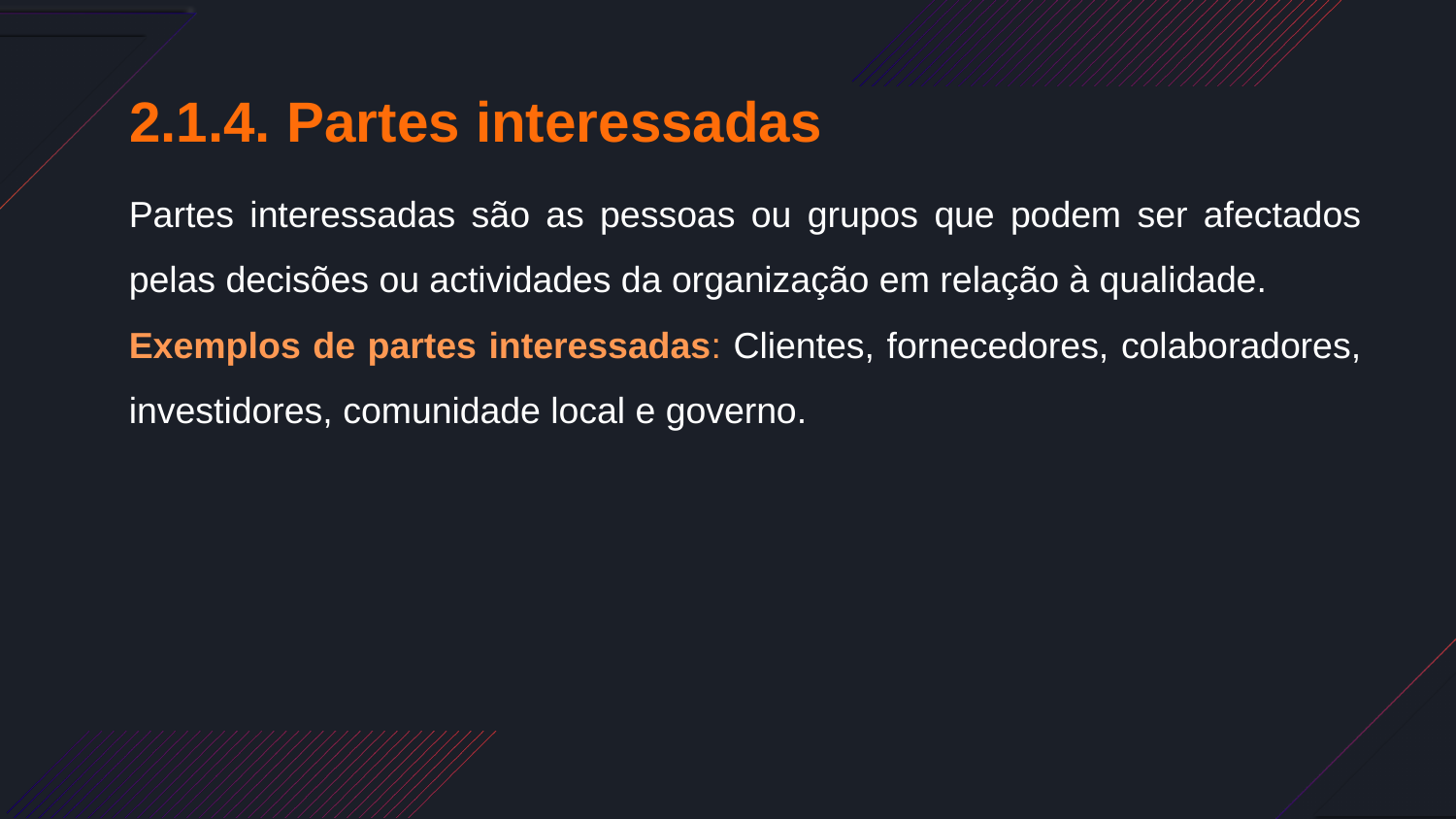

# 2.1.4. Partes interessadas
Partes interessadas são as pessoas ou grupos que podem ser afectados pelas decisões ou actividades da organização em relação à qualidade.
Exemplos de partes interessadas: Clientes, fornecedores, colaboradores, investidores, comunidade local e governo.